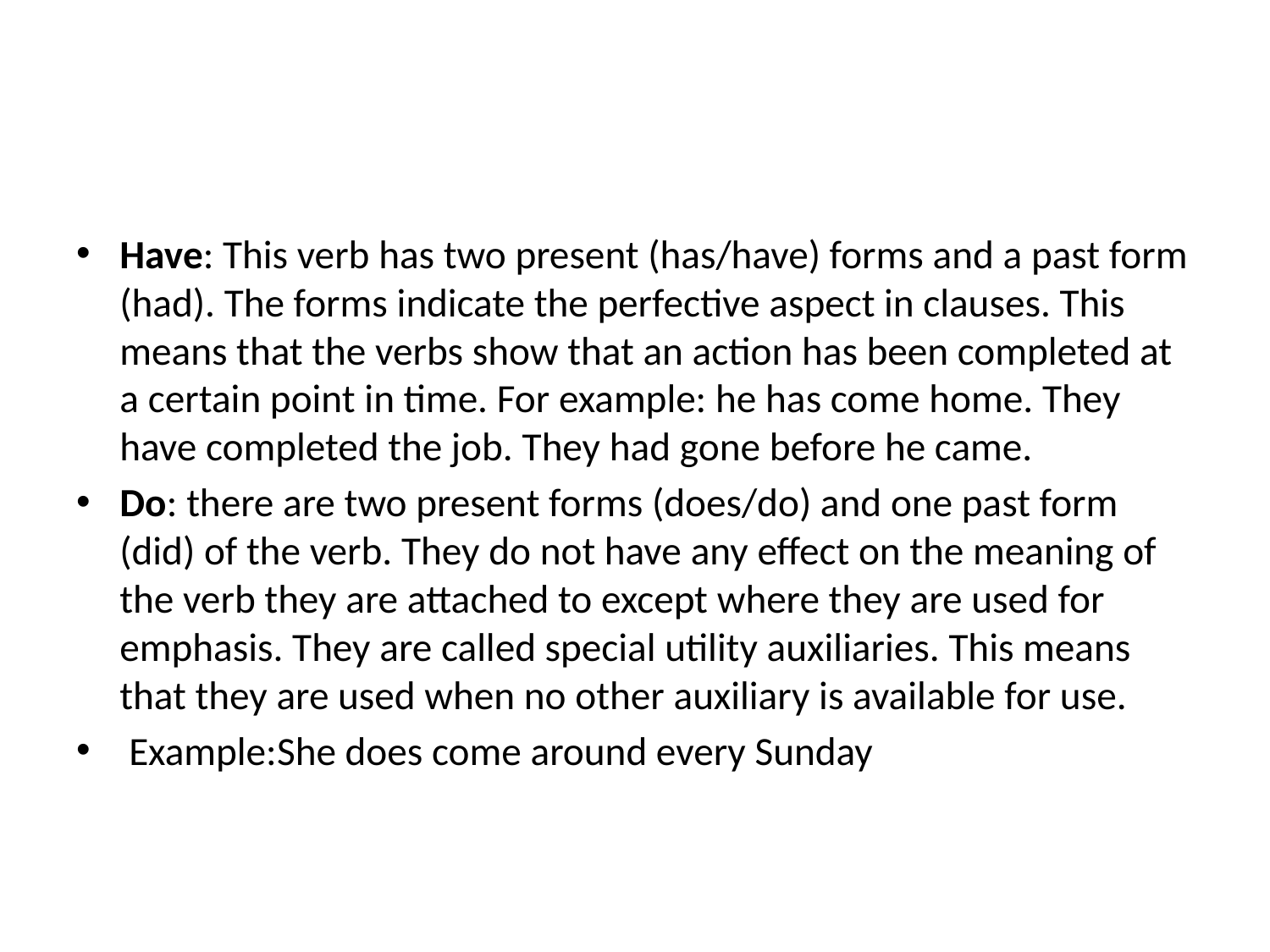

#
Have: This verb has two present (has/have) forms and a past form (had). The forms indicate the perfective aspect in clauses. This means that the verbs show that an action has been completed at a certain point in time. For example: he has come home. They have completed the job. They had gone before he came.
Do: there are two present forms (does/do) and one past form (did) of the verb. They do not have any effect on the meaning of the verb they are attached to except where they are used for emphasis. They are called special utility auxiliaries. This means that they are used when no other auxiliary is available for use.
 Example:She does come around every Sunday